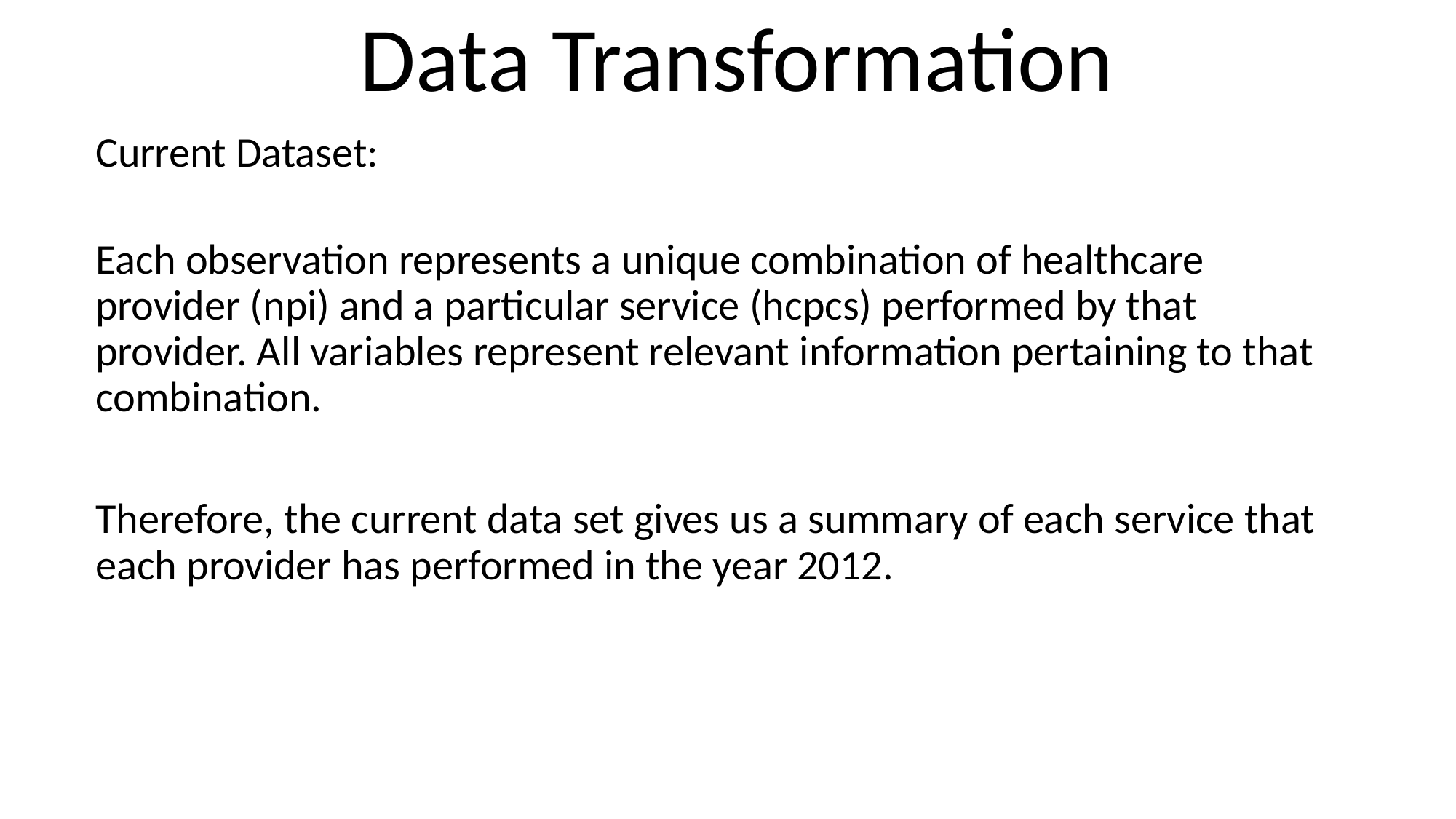

# Data Transformation
Current Dataset:

Each observation represents a unique combination of healthcare provider (npi) and a particular service (hcpcs) performed by that provider. All variables represent relevant information pertaining to that combination.

Therefore, the current data set gives us a summary of each service that each provider has performed in the year 2012.